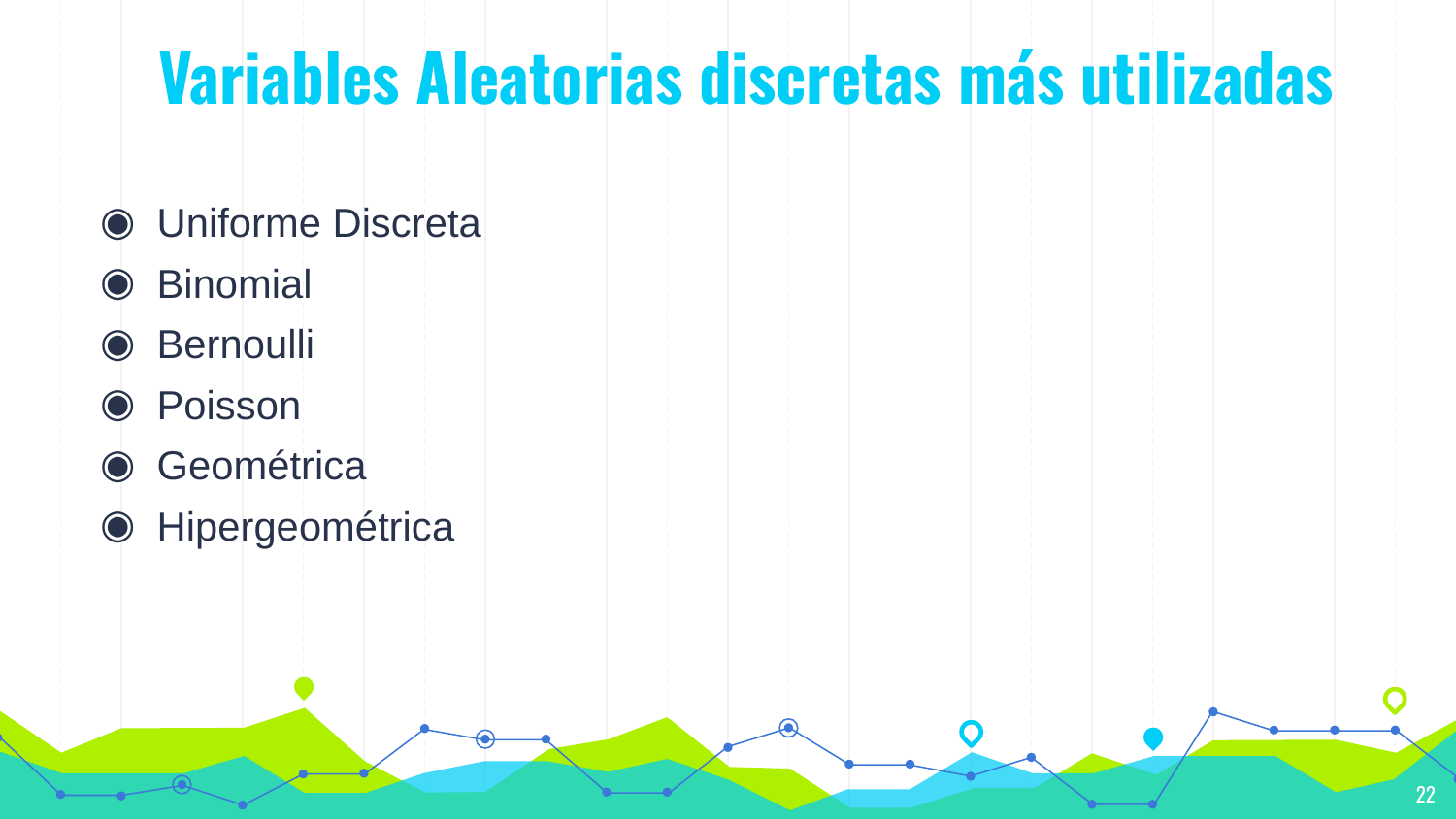

# Variables Aleatorias discretas más utilizadas
Uniforme Discreta
Binomial
Bernoulli
Poisson
Geométrica
Hipergeométrica
22